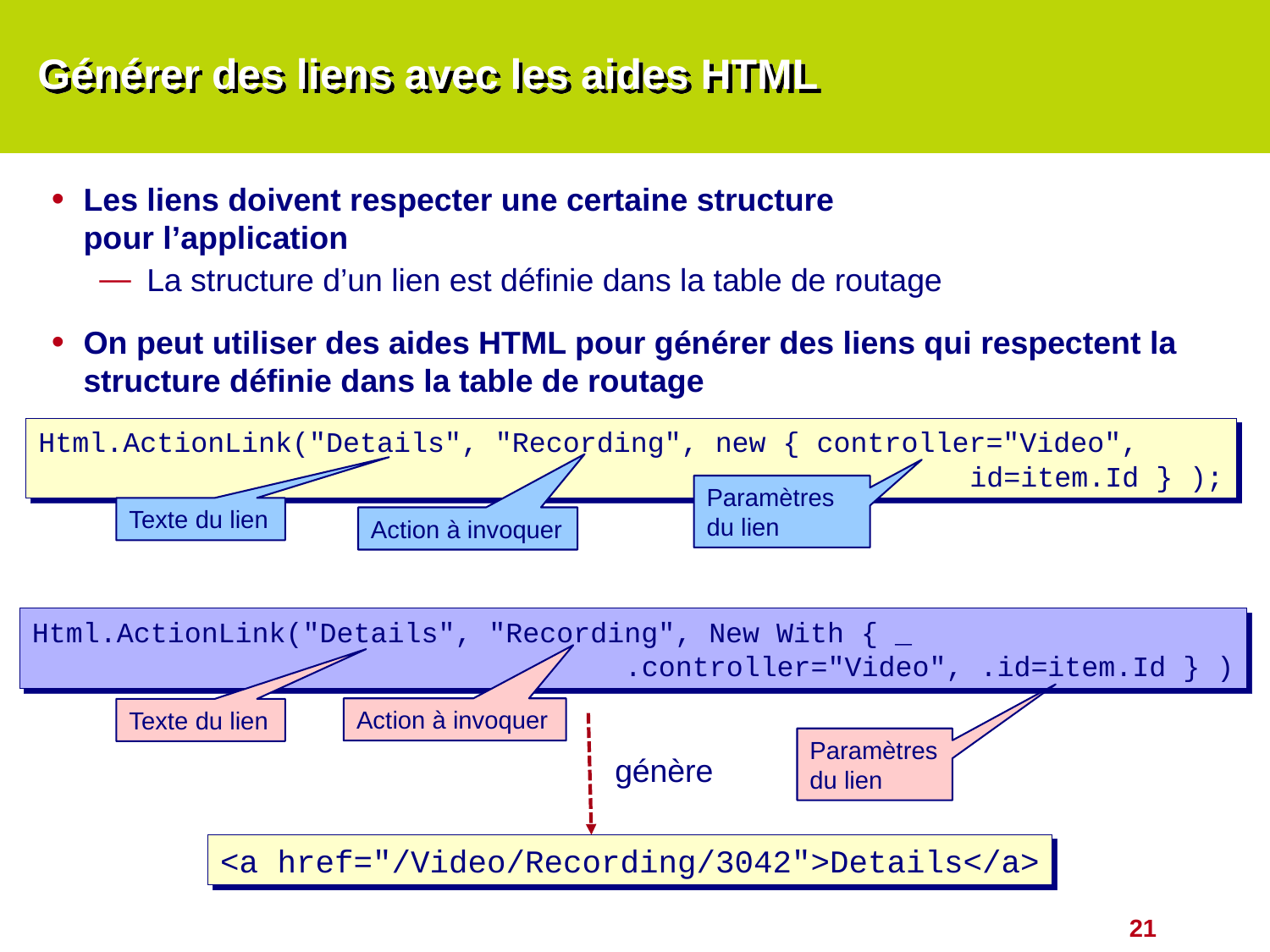

# Générer des liens avec les aides HTML
Les liens doivent respecter une certaine structure
pour l’application
La structure d’un lien est définie dans la table de routage
On peut utiliser des aides HTML pour générer des liens qui respectent la structure définie dans la table de routage
Html.ActionLink("Details", "Recording", new { controller="Video",
                                                       id=item.Id } );
Paramètres du lien
Texte du lien
Action à invoquer
Html.ActionLink("Details", "Recording", New With { _
                                   .controller="Video", .id=item.Id } )
Action à invoquer
Texte du lien
Paramètres du lien
génère
<a href="/Video/Recording/3042">Details</a>